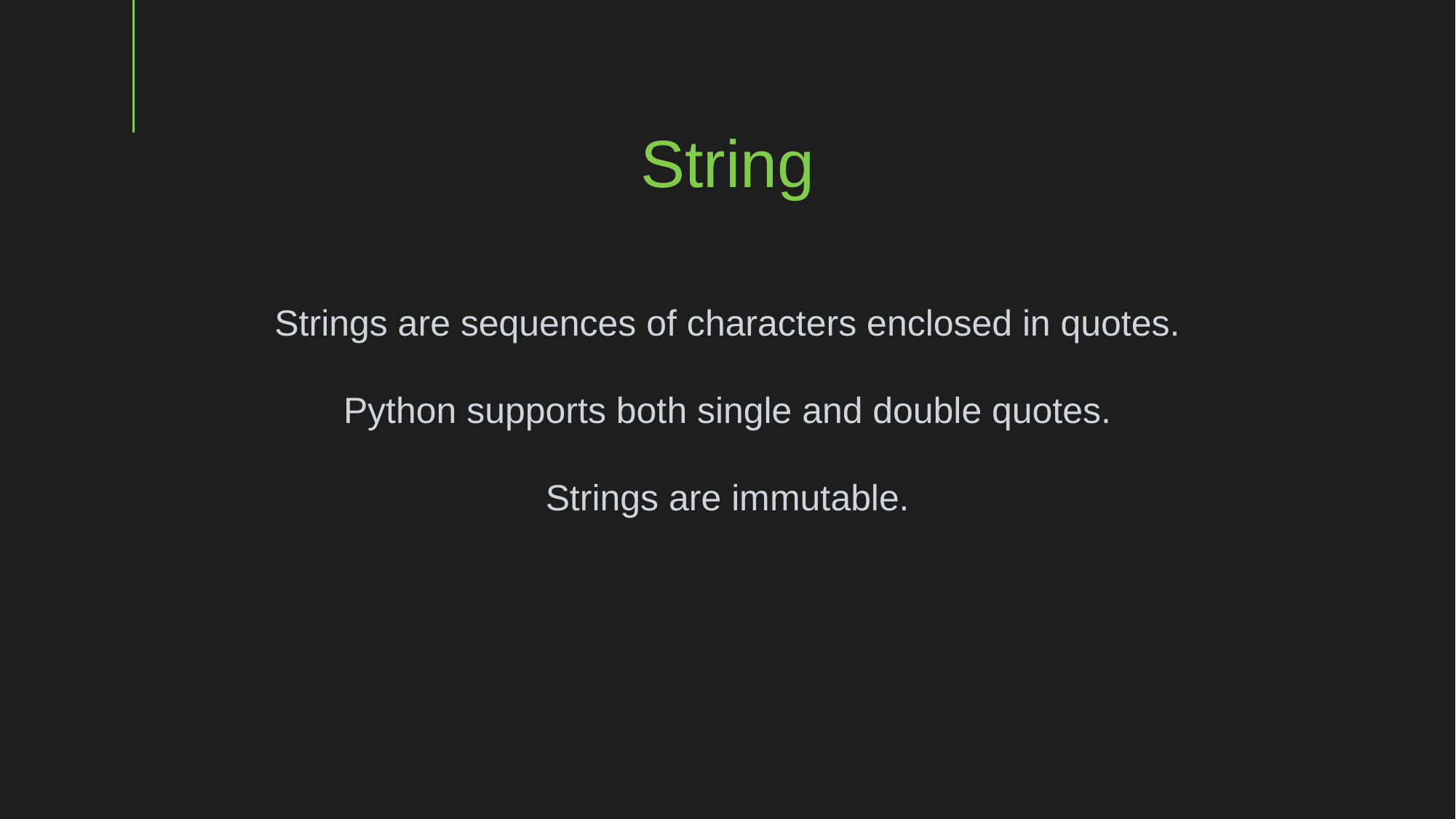

String
Strings are sequences of characters enclosed in quotes.
Python supports both single and double quotes.
Strings are immutable.